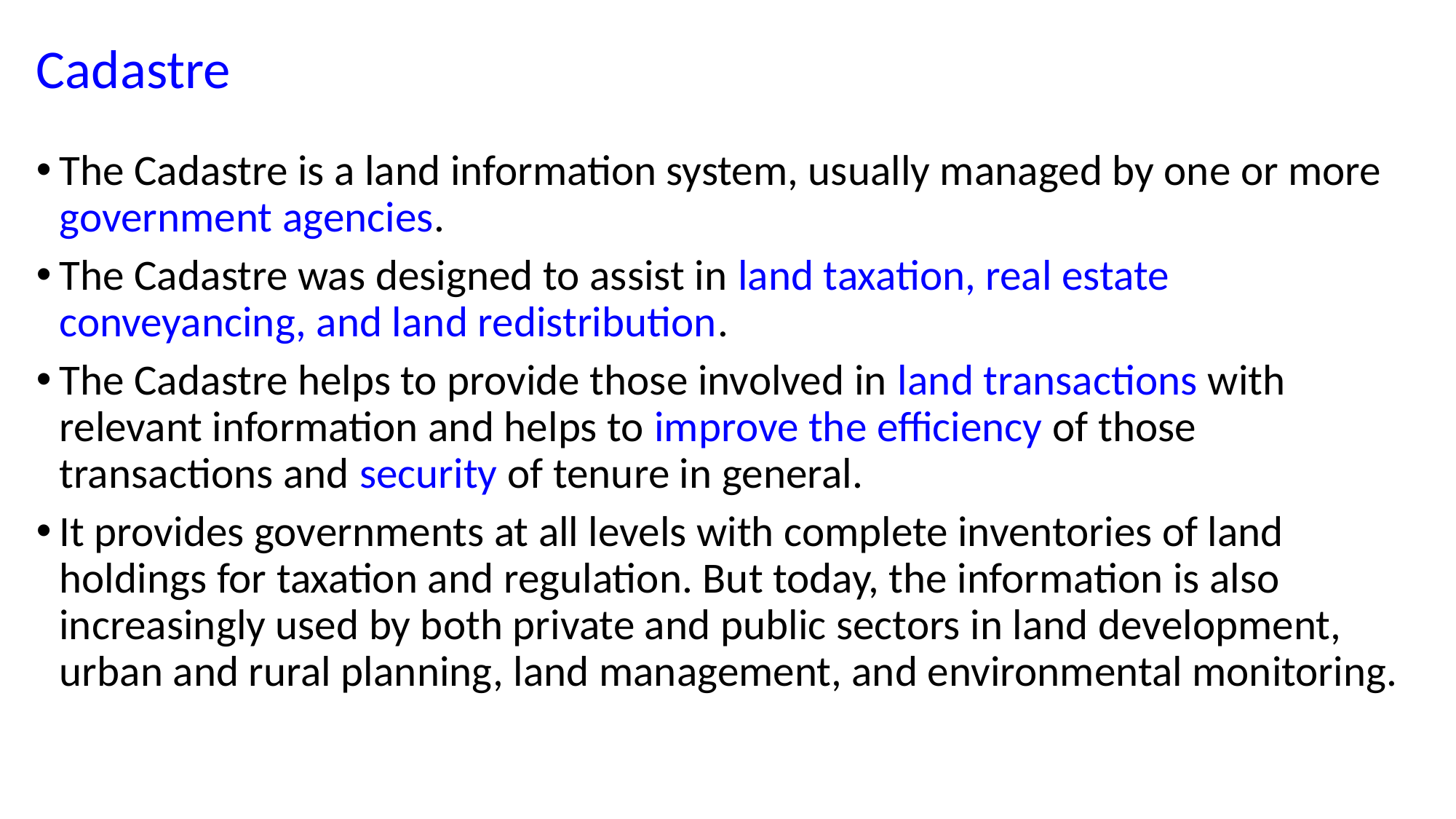

# Cadastre
The Cadastre is a land information system, usually managed by one or more government agencies.
The Cadastre was designed to assist in land taxation, real estate conveyancing, and land redistribution.
The Cadastre helps to provide those involved in land transactions with relevant information and helps to improve the efficiency of those transactions and security of tenure in general.
It provides governments at all levels with complete inventories of land holdings for taxation and regulation. But today, the information is also increasingly used by both private and public sectors in land development, urban and rural planning, land management, and environmental monitoring.